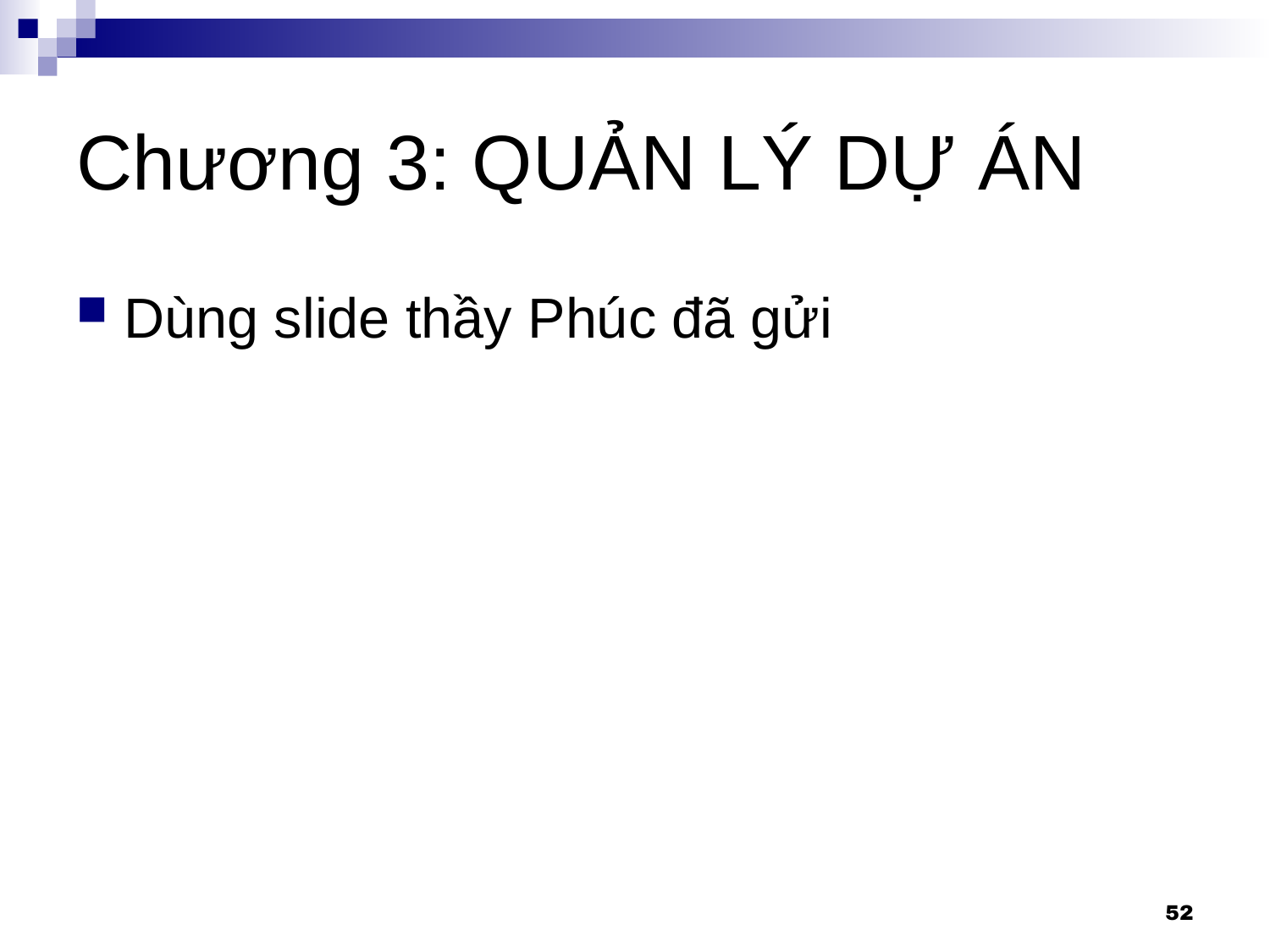

# Chương 3: QUẢN LÝ DỰ ÁN
Dùng slide thầy Phúc đã gửi

52